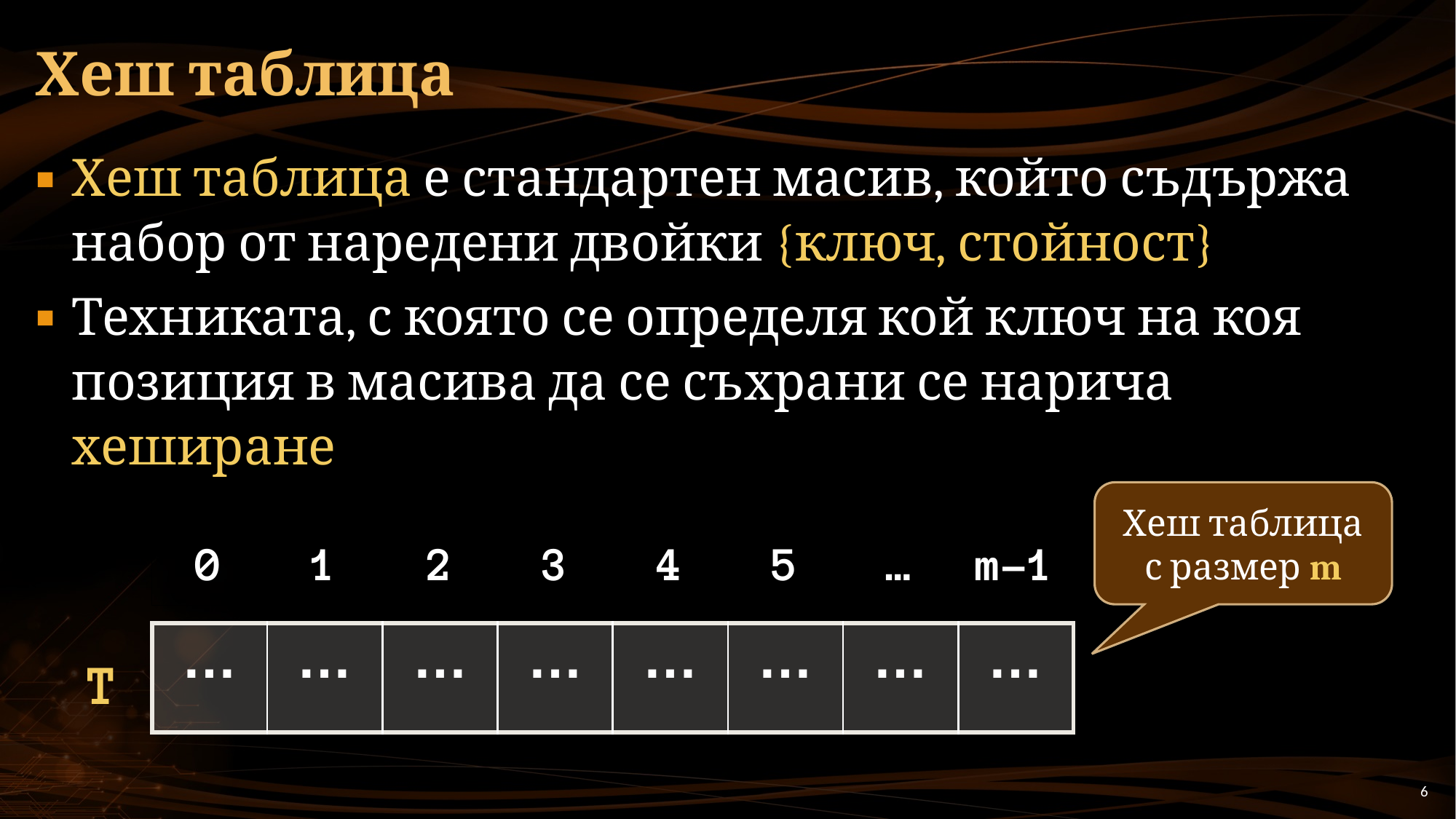

# Хеш таблица
Хеш таблица е стандартен масив, който съдържа набор от наредени двойки {ключ, стойност}
Техниката, с която се определя кой ключ на коя позиция в масива да се съхрани се нарича хеширане
Хеш таблица с размер m
| 0 | 1 | 2 | 3 | 4 | 5 | … | m-1 |
| --- | --- | --- | --- | --- | --- | --- | --- |
| … | … | … | … | … | … | … | … |
| --- | --- | --- | --- | --- | --- | --- | --- |
T
6